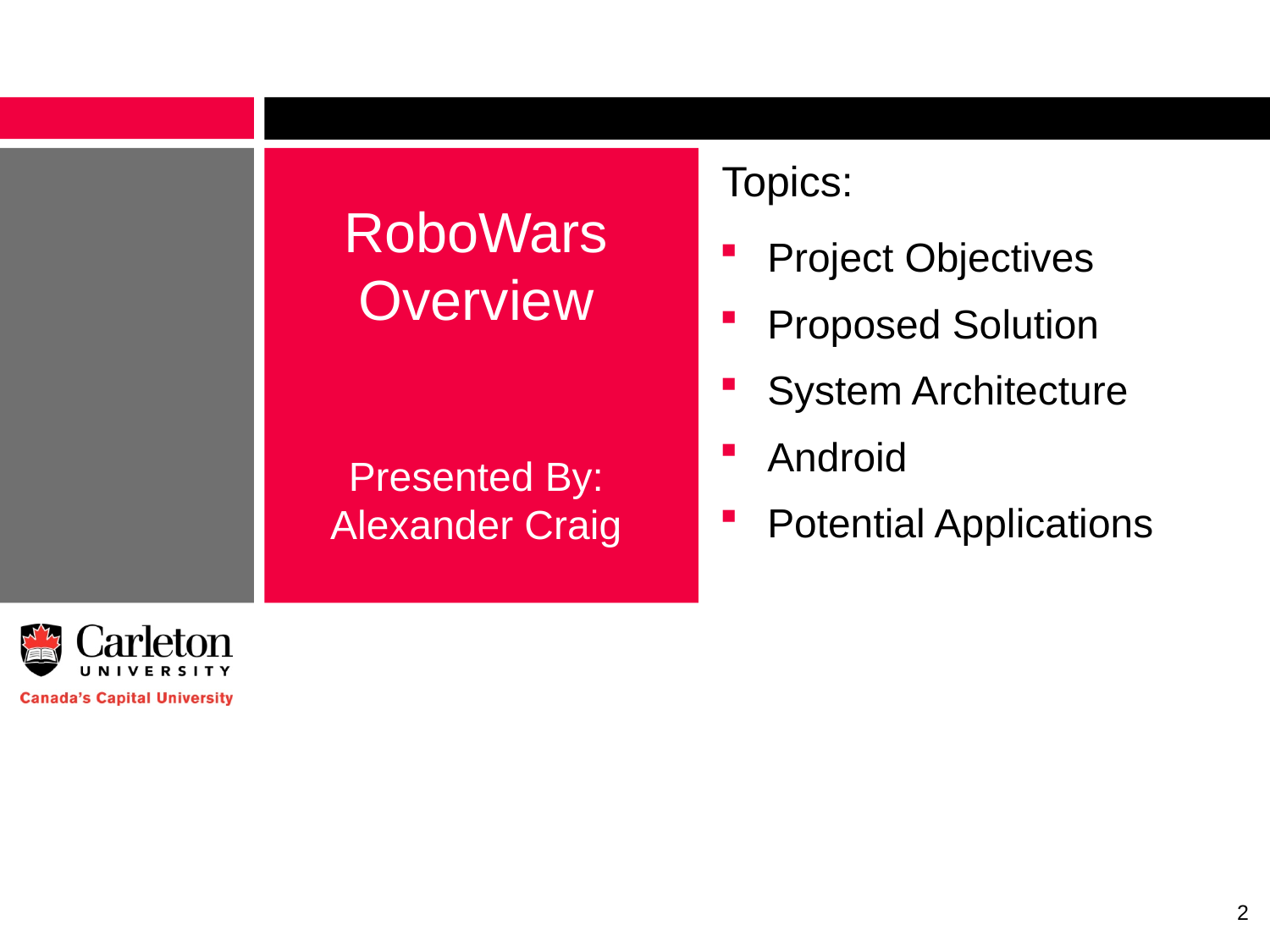

Topics:

RoboWars Overview

Project Objectives
Proposed Solution
System Architecture
Android
Potential Applications
Presented By:
Alexander Craig
2